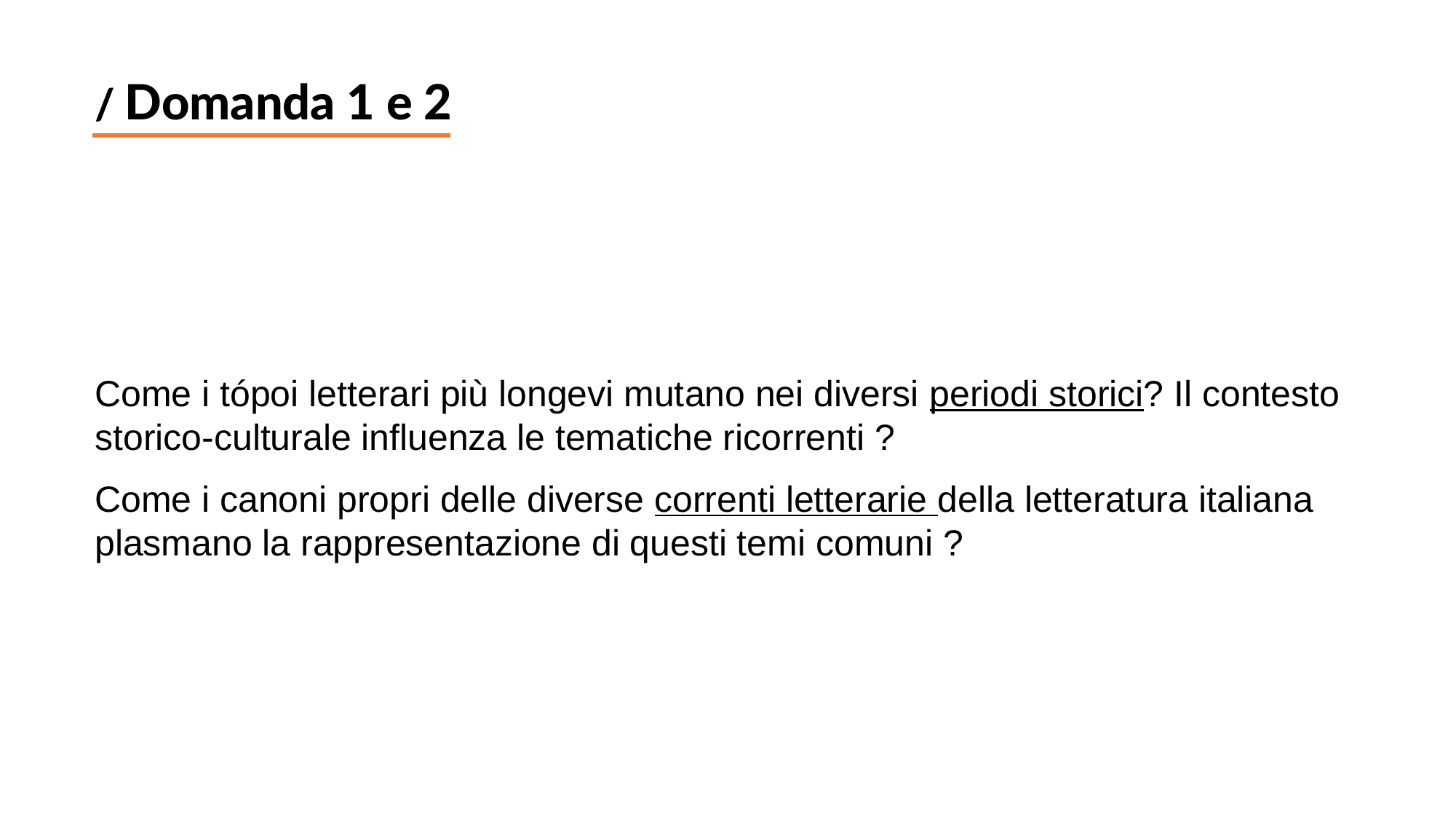

/ Domanda 1 e 2
Come i tópoi letterari più longevi mutano nei diversi periodi storici? Il contesto storico-culturale influenza le tematiche ricorrenti ?
Come i canoni propri delle diverse correnti letterarie della letteratura italiana plasmano la rappresentazione di questi temi comuni ?